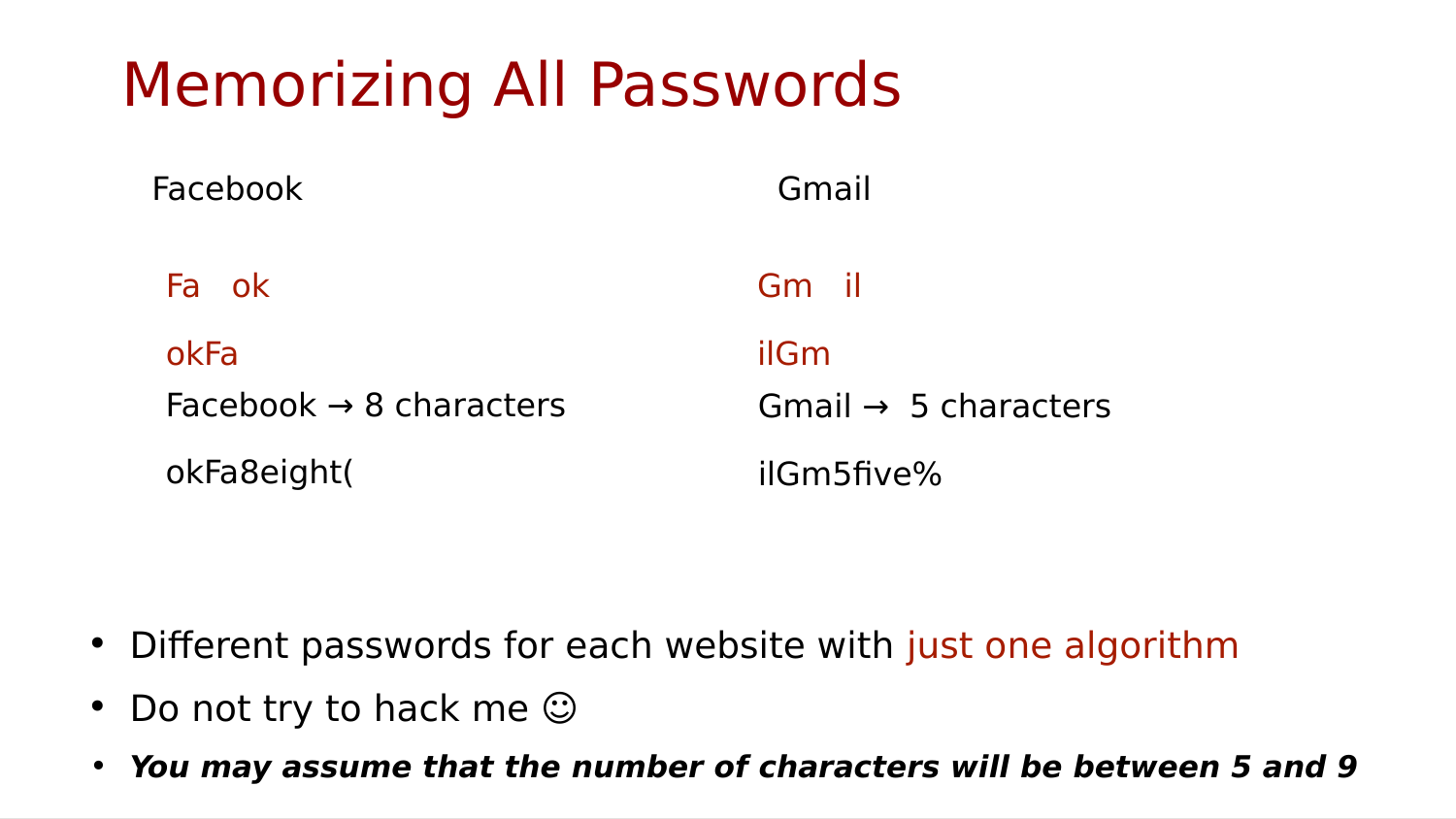

# Memorizing All Passwords
 Facebook
Gmail

Facebook → 8 characters
okFa8eight(
Fa   ok
okFa

Gm   il
ilGm

Gmail →  5 characters
ilGm5five%

Different passwords for each website with just one algorithm
Do not try to hack me ☺
You may assume that the number of characters will be between 5 and 9